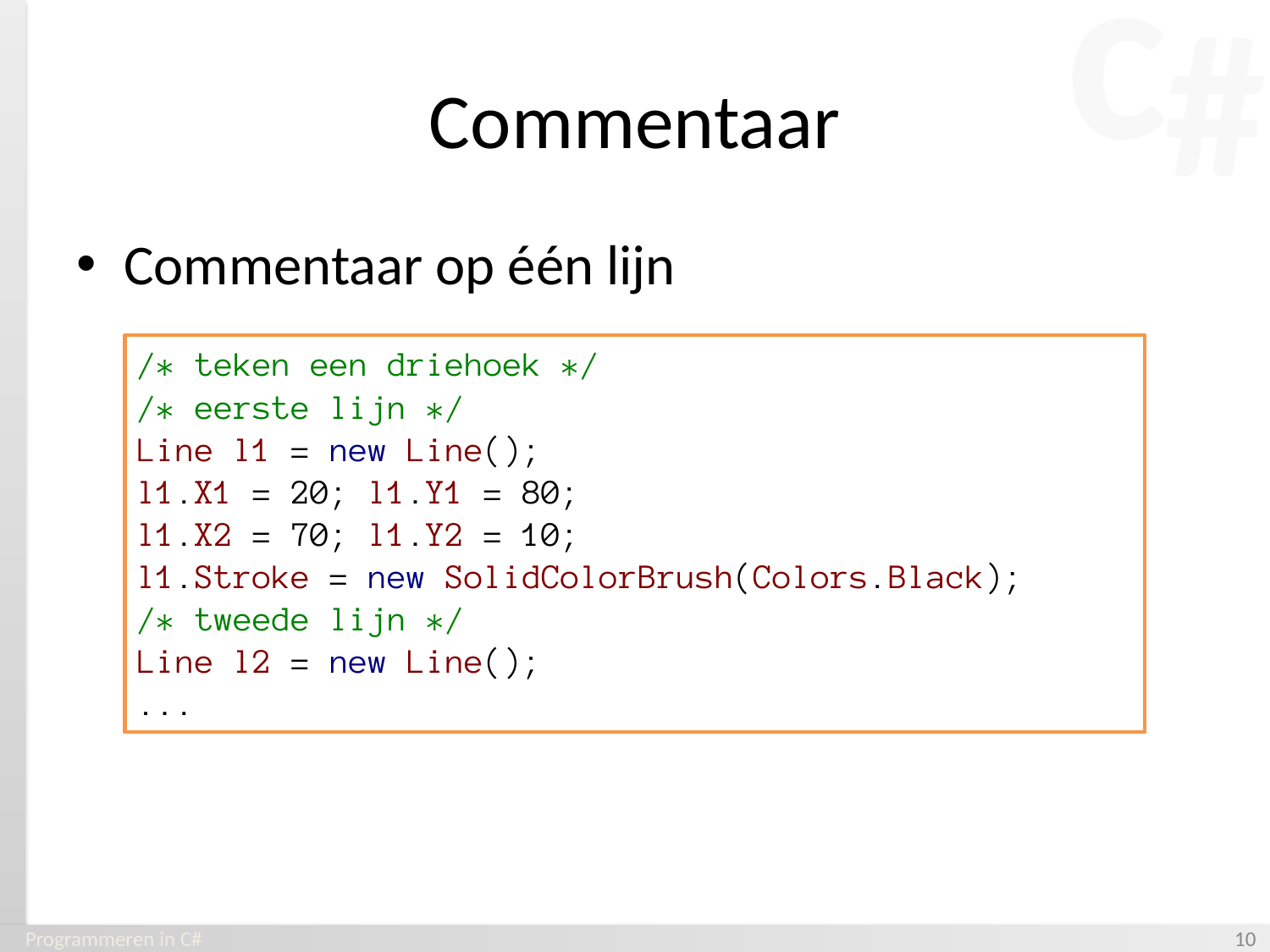

# Commentaar
Commentaar op één lijn
/* teken een driehoek */
/* eerste lijn */
Line l1 = new Line();
l1.X1 = 20; l1.Y1 = 80;
l1.X2 = 70; l1.Y2 = 10;
l1.Stroke = new SolidColorBrush(Colors.Black);
/* tweede lijn */
Line l2 = new Line();
...
Programmeren in C#
10